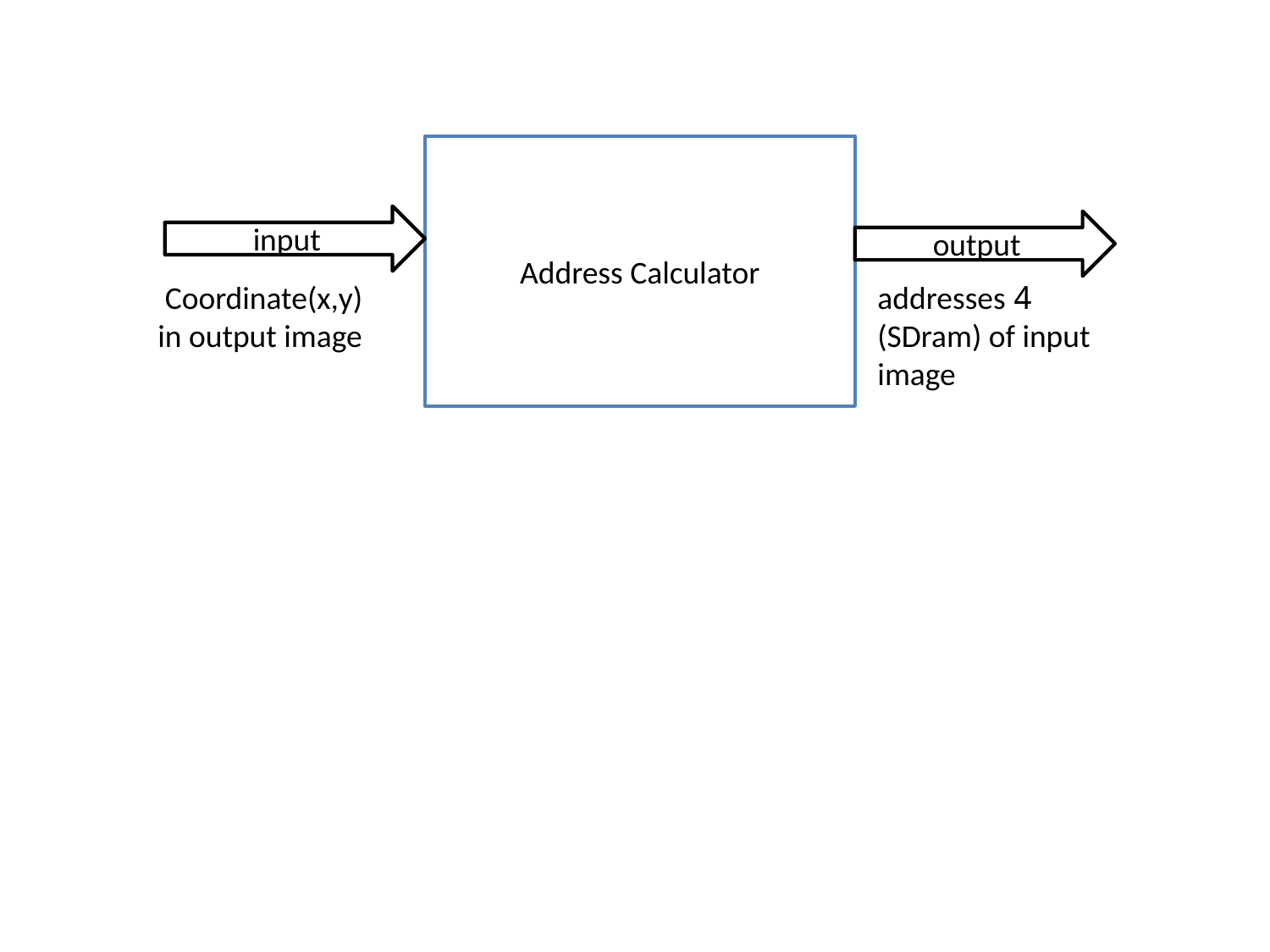

Address Calculator
input
output
Coordinate(x,y) in output image
4 addresses (SDram) of input image